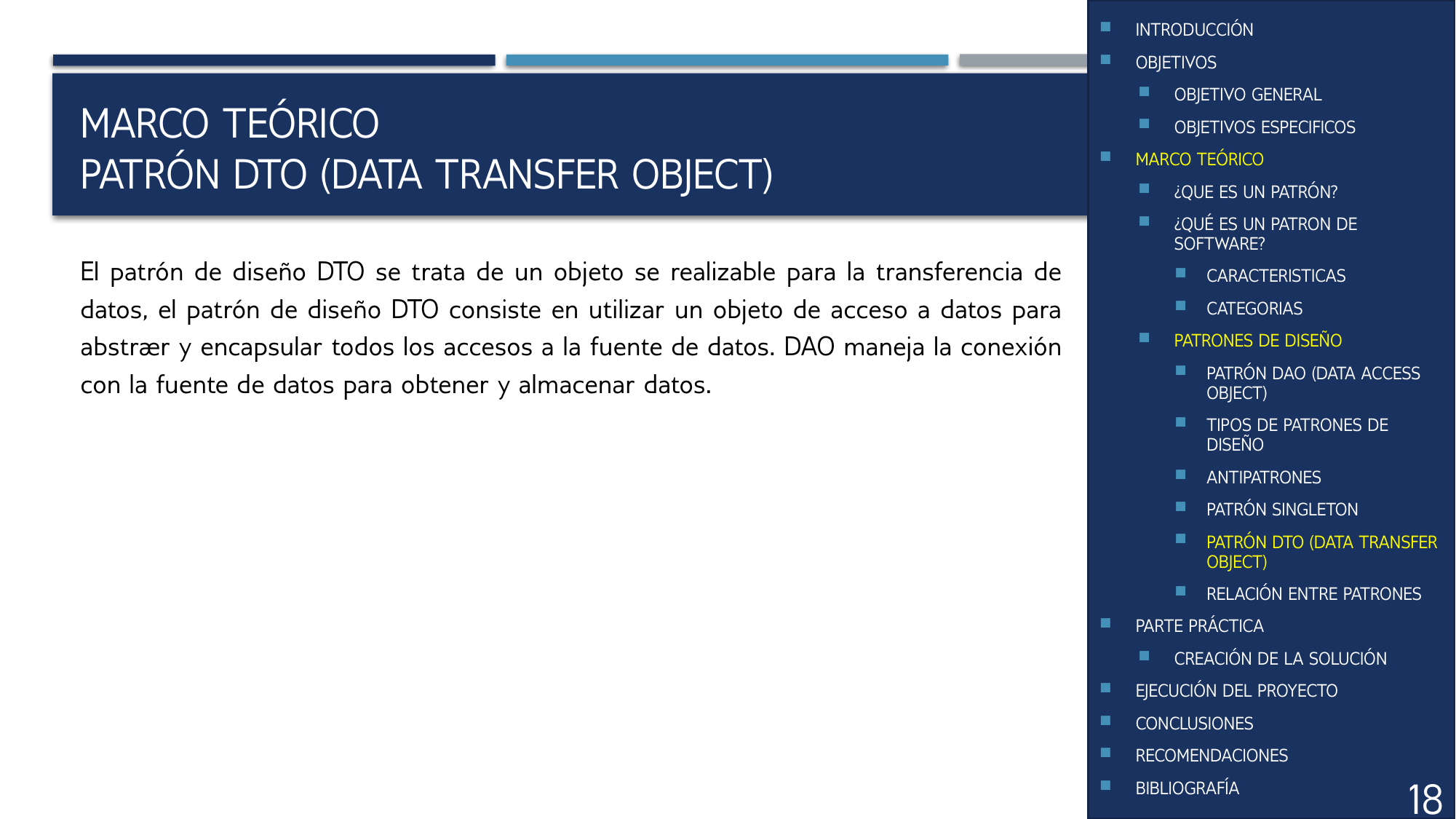

INTRODUCCIÓN
OBJETIVOS
OBJETIVO GENERAL
OBJETIVOS ESPECIFICOS
MARCO TEÓRICO
¿QUE ES UN PATRÓN?
¿QUÉ ES UN PATRON DE SOFTWARE?
CARACTERISTICAS
CATEGORIAS
PATRONES DE DISEÑO
PATRÓN DAO (DATA ACCESS OBJECT)
TIPOS DE PATRONES DE DISEÑO
ANTIPATRONES
PATRÓN SINGLETON
PATRÓN DTO (DATA TRANSFER OBJECT)
RELACIÓN ENTRE PATRONES
PARTE PRÁCTICA
CREACIÓN DE LA SOLUCIÓN
EJECUCIÓN DEL PROYECTO
CONCLUSIONES
RECOMENDACIONES
BIBLIOGRAFÍA
# MARCO TEÓRICO PATRÓN DTO (DATA TRANSFER OBJECT)
El patrón de diseño DTO se trata de un objeto se realizable para la transferencia de datos, el patrón de diseño DTO consiste en utilizar un objeto de acceso a datos para abstraer y encapsular todos los accesos a la fuente de datos. DAO maneja la conexión con la fuente de datos para obtener y almacenar datos.
18
18